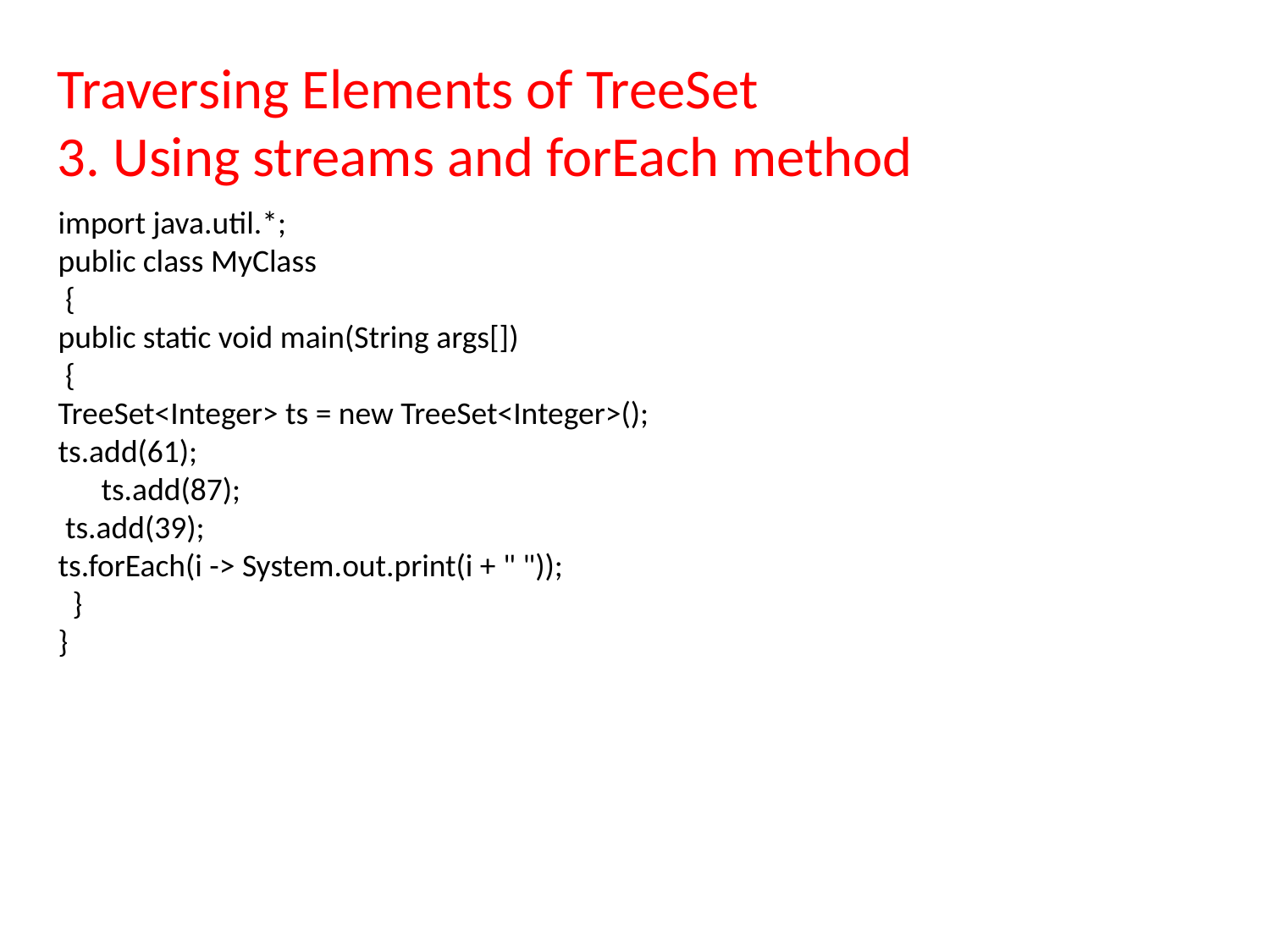

Traversing Elements of TreeSet
3. Using streams and forEach method
import java.util.*;
public class MyClass
 {
public static void main(String args[])
 {
TreeSet<Integer> ts = new TreeSet<Integer>();          ts.add(61);
      ts.add(87);
 ts.add(39);
ts.forEach(i -> System.out.print(i + " "));
  }
}